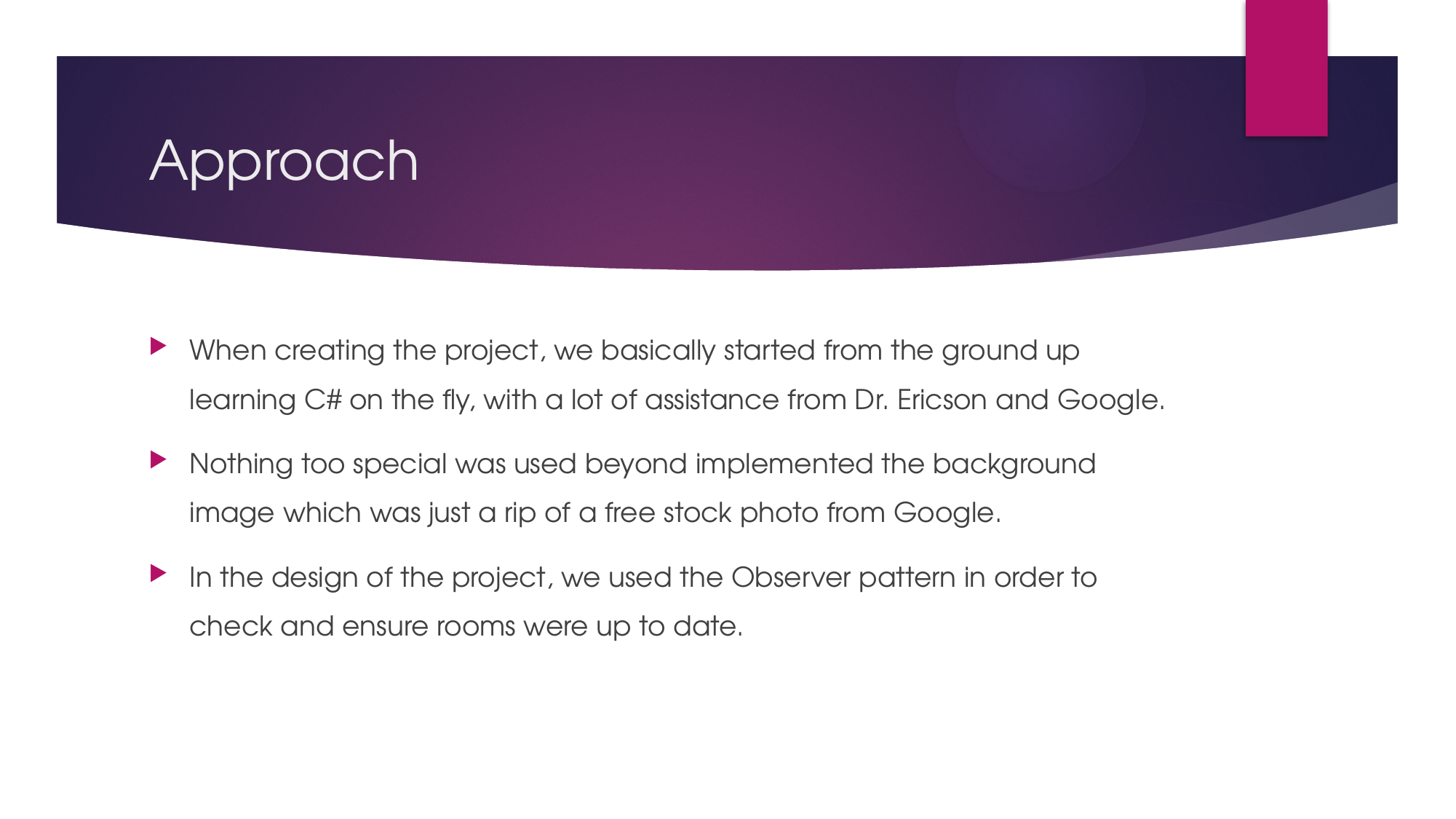

# Approach
When creating the project, we basically started from the ground up learning C# on the fly, with a lot of assistance from Dr. Ericson and Google.
Nothing too special was used beyond implemented the background image which was just a rip of a free stock photo from Google.
In the design of the project, we used the Observer pattern in order to check and ensure rooms were up to date.